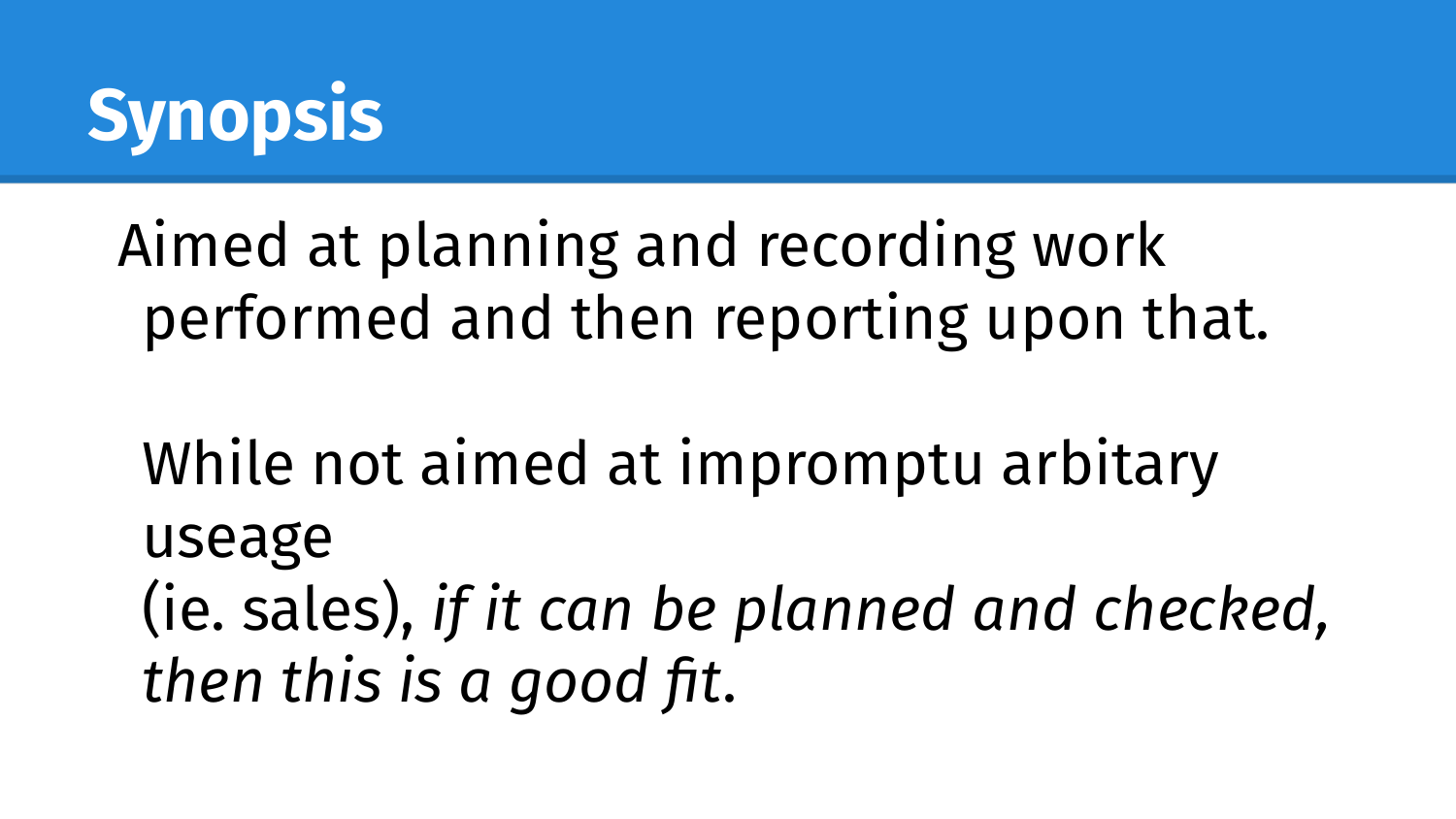

# Synopsis
Aimed at planning and recording work performed and then reporting upon that.
While not aimed at impromptu arbitary useage
(ie. sales), if it can be planned and checked, then this is a good fit.